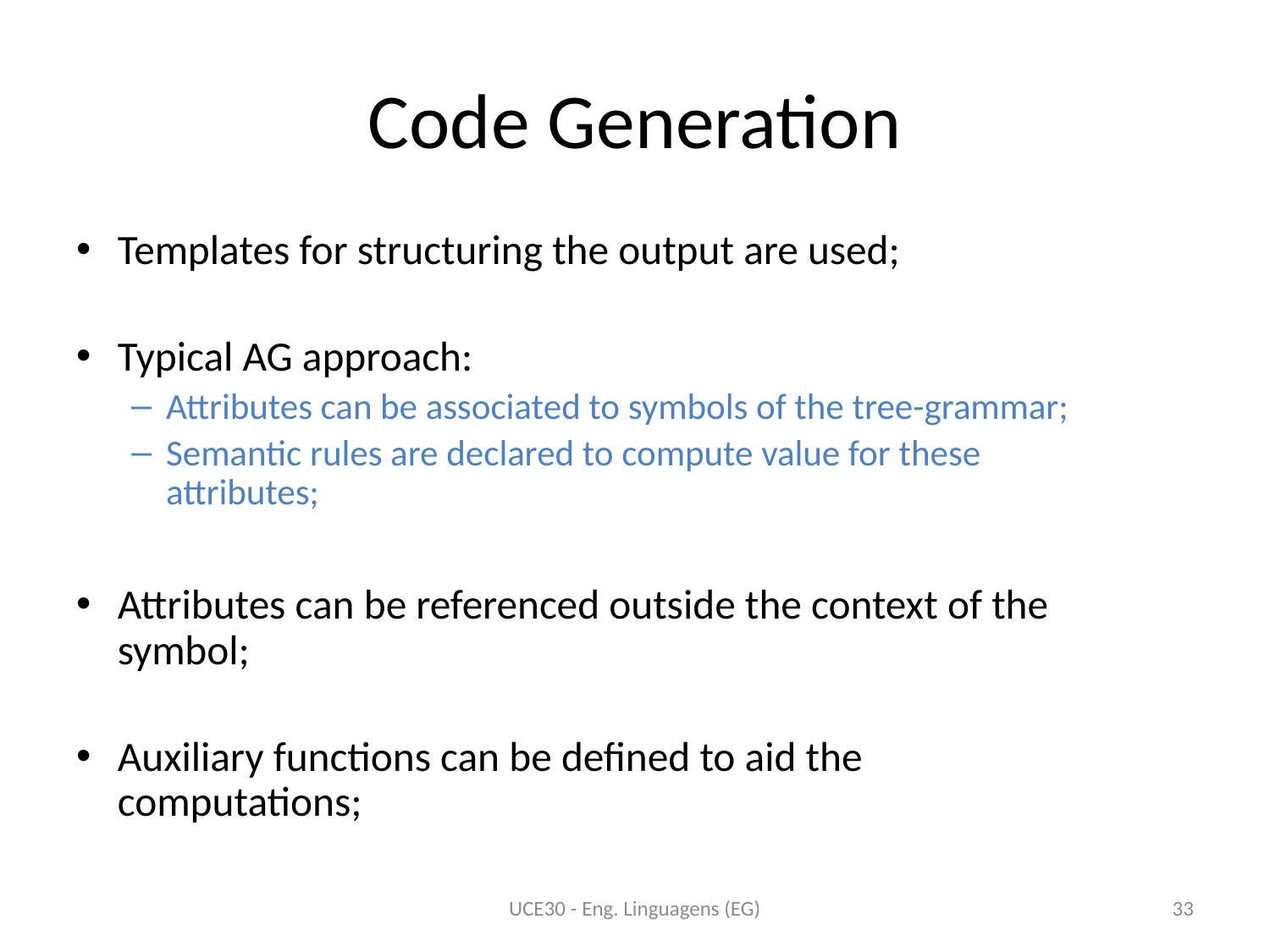

# Code Generation
Templates for structuring the output are used;

Typical AG approach:
Attributes can be associated to symbols of the tree-grammar;
Semantic rules are declared to compute value for these attributes;

Attributes can be referenced outside the context of the symbol;

Auxiliary functions can be defined to aid the computations;
UCE30 - Eng. Linguagens (EG)
33